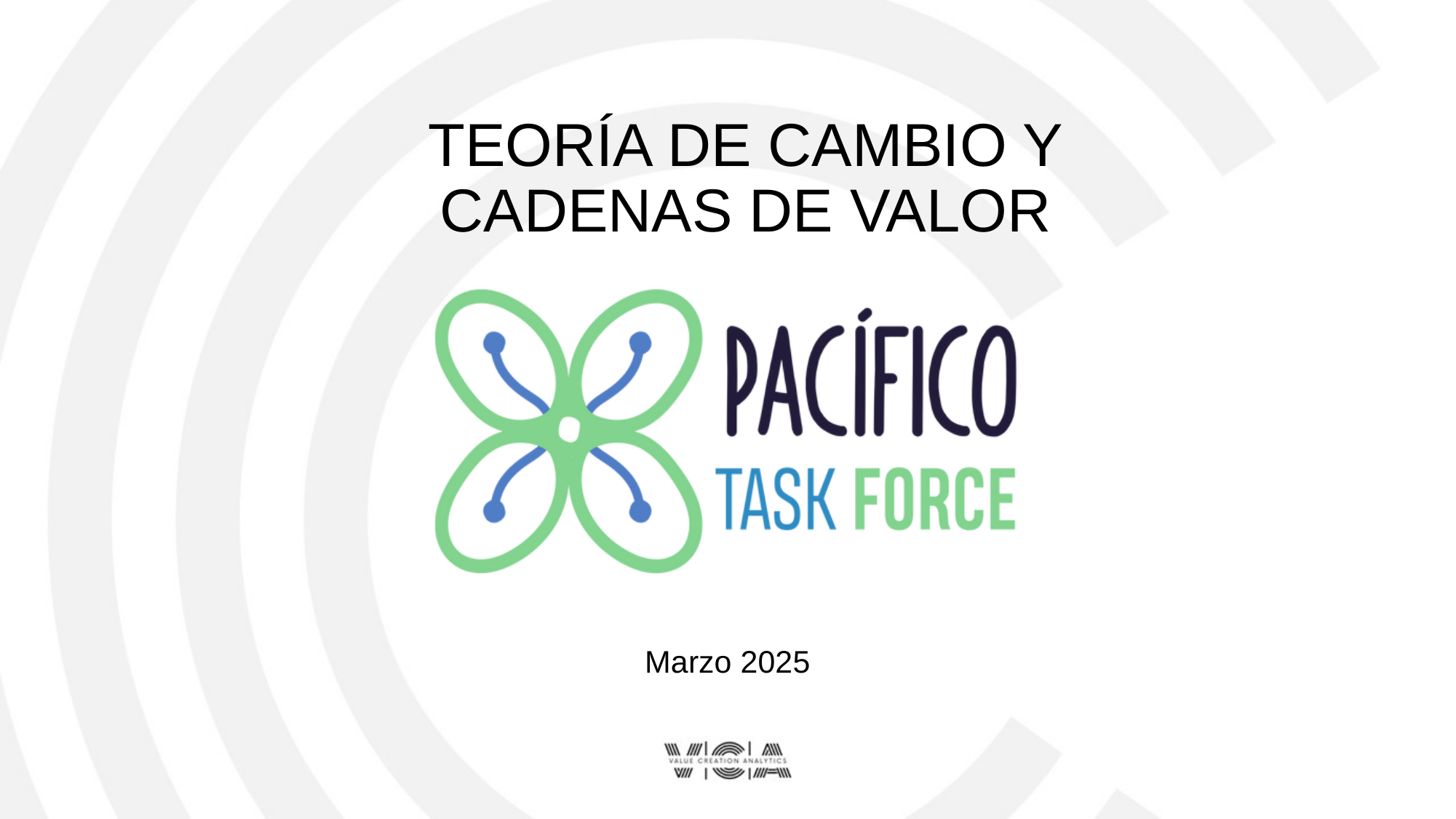

# TEORÍA DE CAMBIO Y CADENAS DE VALOR

Marzo 2025